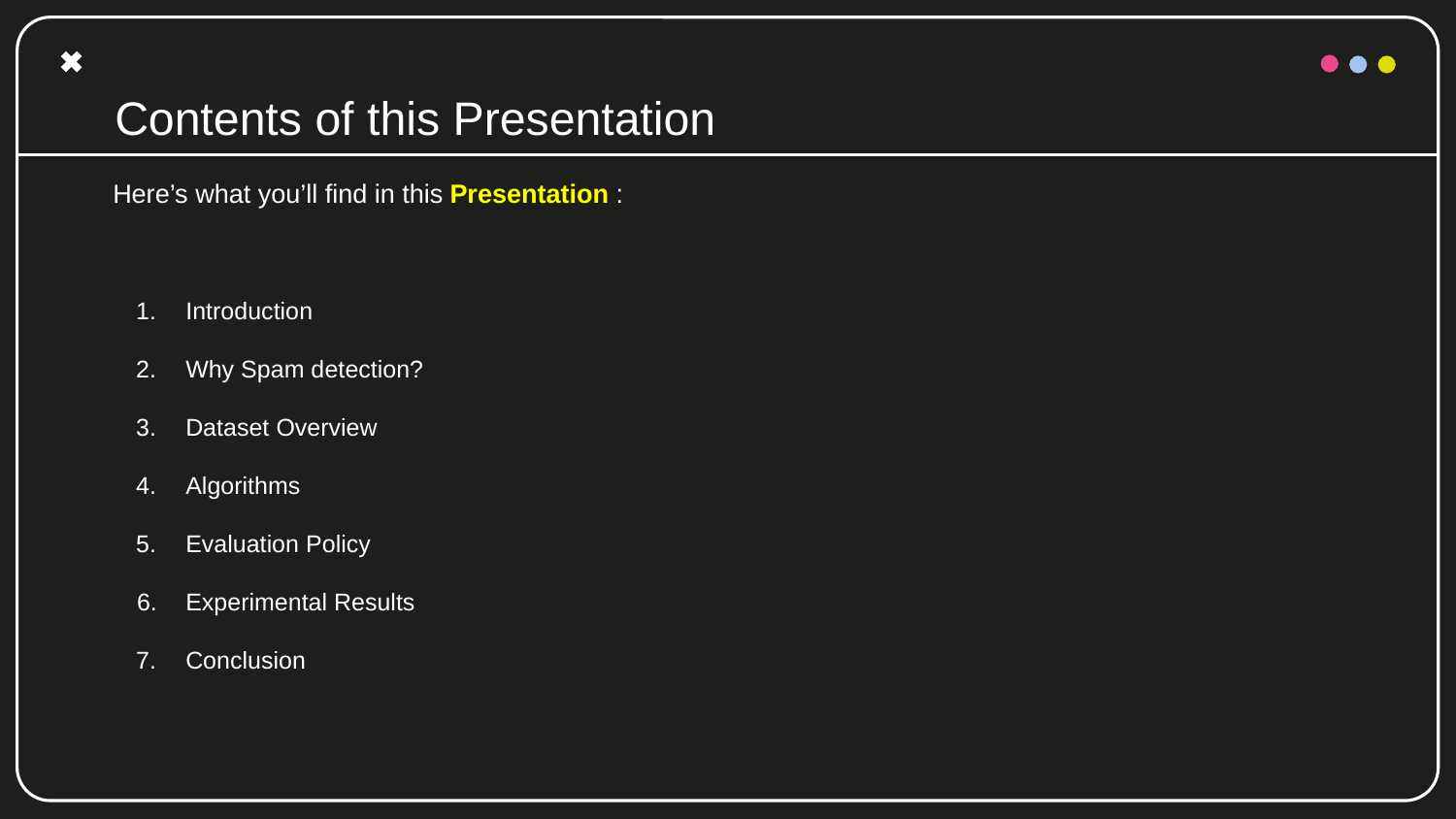

# Contents of this Presentation
Here’s what you’ll find in this Presentation :

Introduction
Why Spam detection?
Dataset Overview
Algorithms
Evaluation Policy
Experimental Results
Conclusion